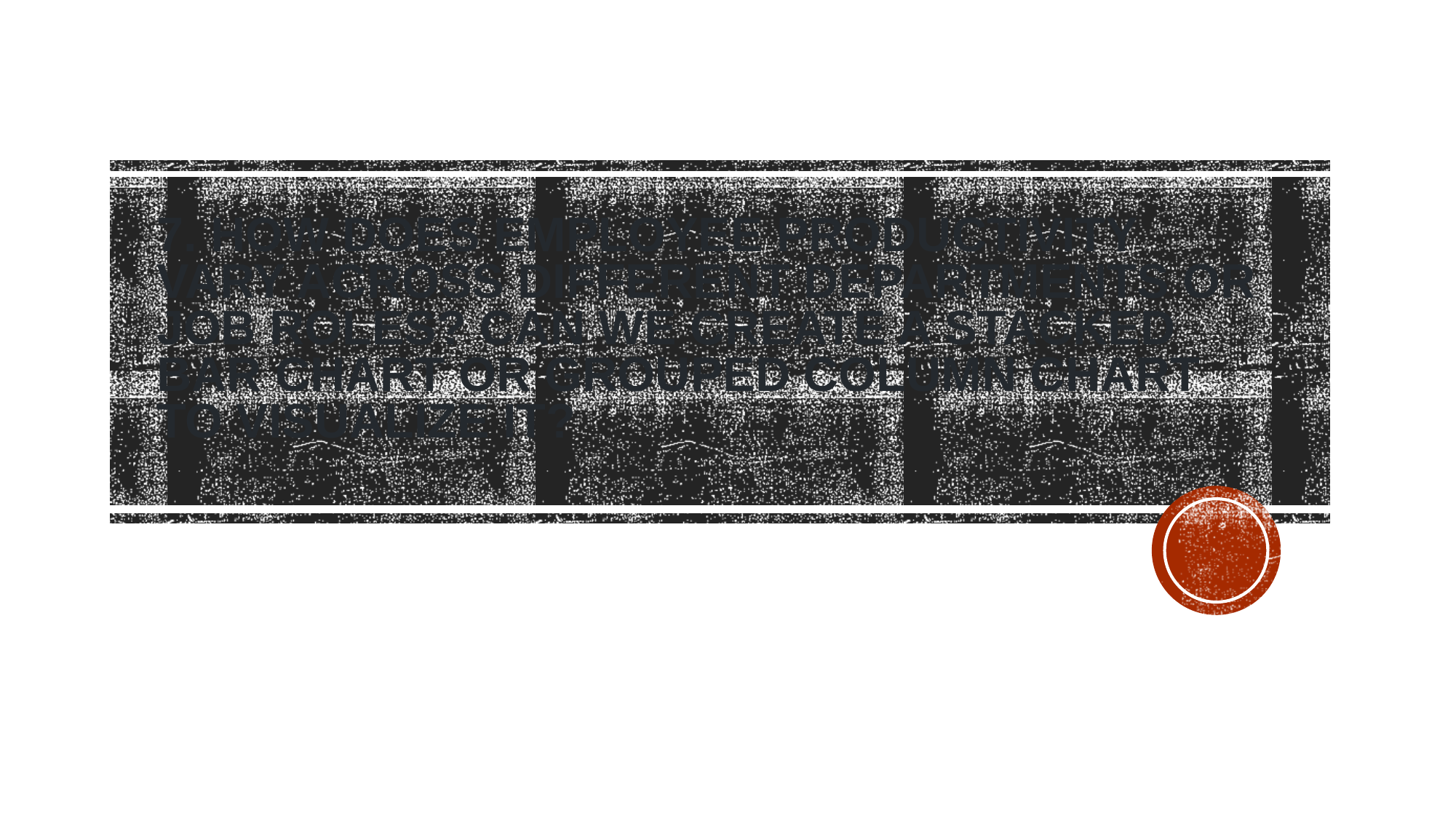

# 7. How does employee productivity vary across different departments or job roles? Can we create a stacked bar chart or grouped column chart to visualize it?